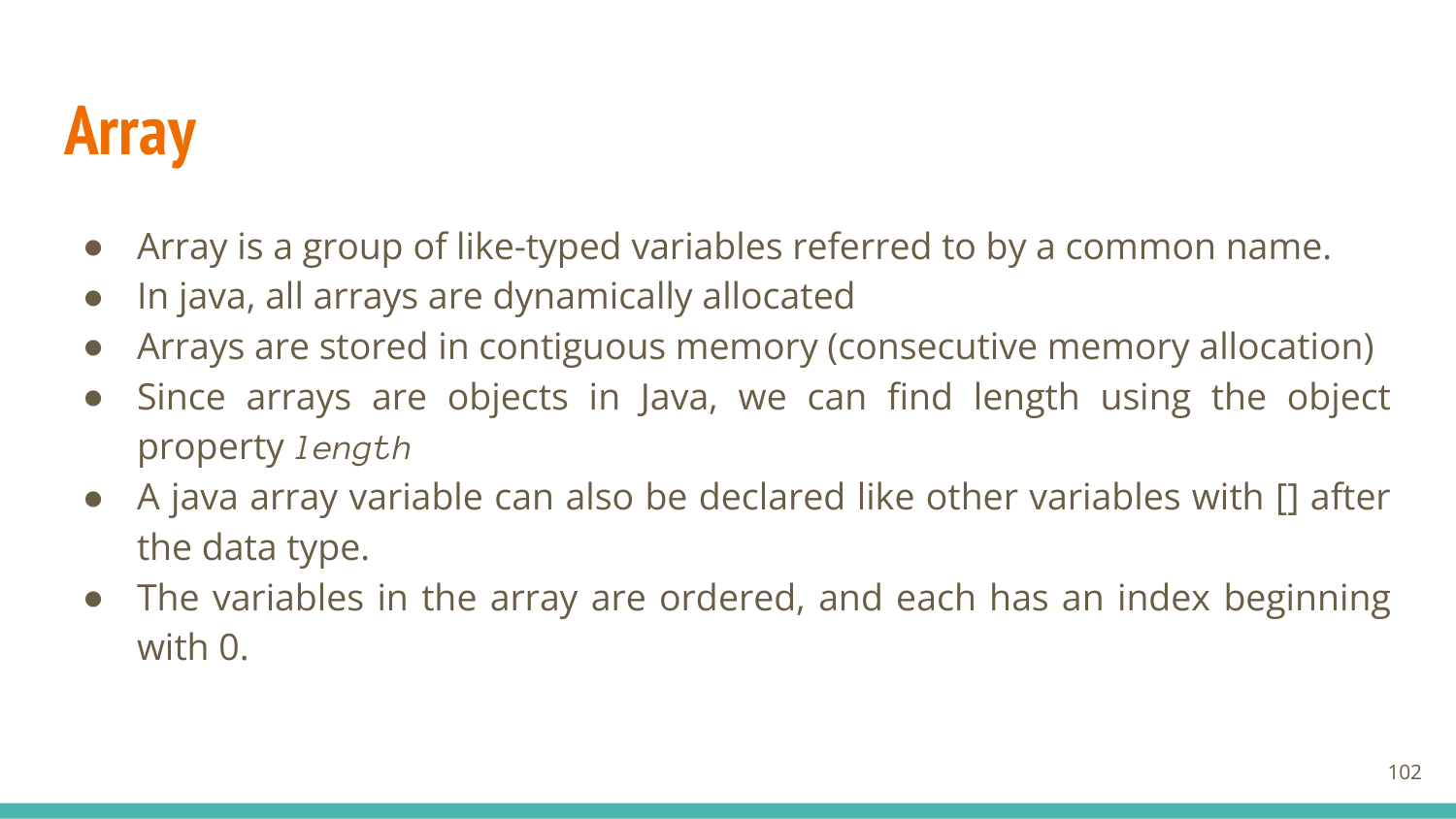

# Array
Array is a group of like-typed variables referred to by a common name.
In java, all arrays are dynamically allocated
Arrays are stored in contiguous memory (consecutive memory allocation)
Since arrays are objects in Java, we can find length using the object property length
A java array variable can also be declared like other variables with [] after the data type.
The variables in the array are ordered, and each has an index beginning with 0.
102